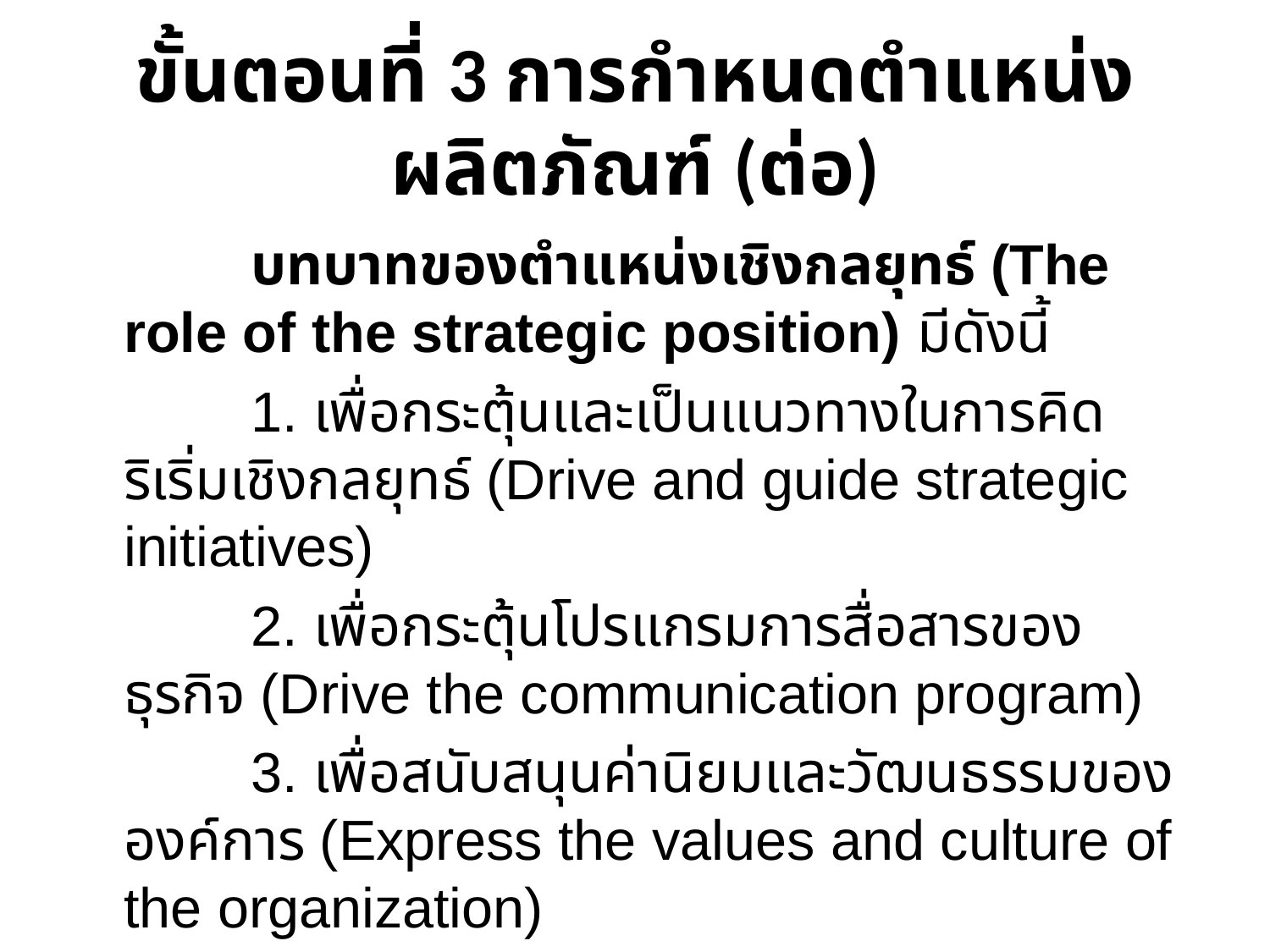

# ขั้นตอนที่ 3 การกำหนดตำแหน่งผลิตภัณฑ์ (ต่อ)
		บทบาทของตำแหน่งเชิงกลยุทธ์ (The role of the strategic position) มีดังนี้
		1. เพื่อกระตุ้นและเป็นแนวทางในการคิดริเริ่มเชิงกลยุทธ์ (Drive and guide strategic initiatives)
		2. เพื่อกระตุ้นโปรแกรมการสื่อสารของธุรกิจ (Drive the communication program)
		3. เพื่อสนับสนุนค่านิยมและวัฒนธรรมขององค์การ (Express the values and culture of the organization)